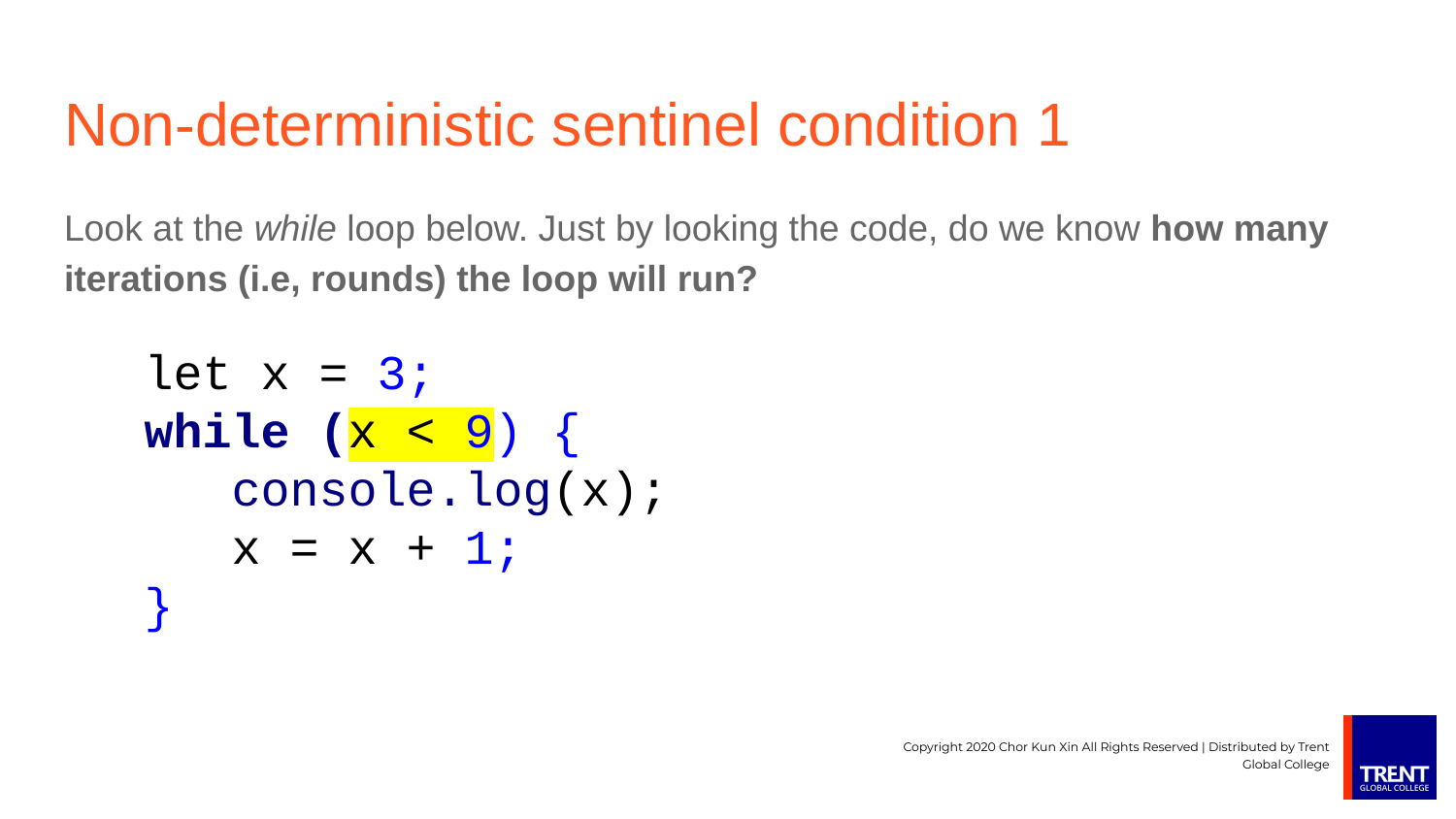

# Non-deterministic sentinel condition 1
Look at the while loop below. Just by looking the code, do we know how many iterations (i.e, rounds) the loop will run?

let x = 3;
while (x < 9) {
   console.log(x);
   x = x + 1;
}